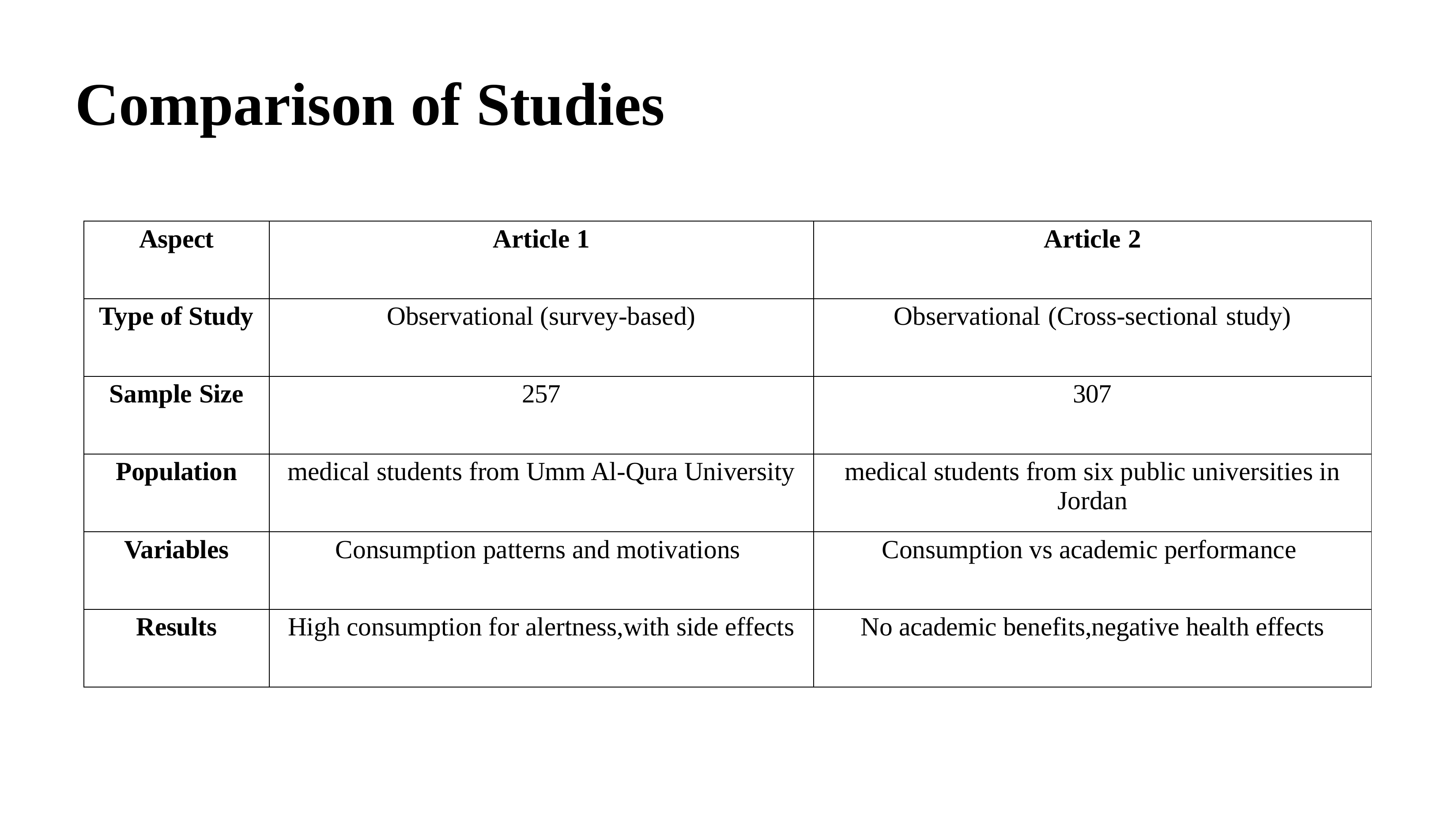

# Comparison of Studies
| Aspect | Article 1 | Article 2 |
| --- | --- | --- |
| Type of Study | Observational (survey-based) | Observational (Cross-sectional study) |
| Sample Size | 257 | 307 |
| Population | medical students from Umm Al-Qura University | medical students from six public universities in Jordan |
| Variables | Consumption patterns and motivations | Consumption vs academic performance |
| Results | High consumption for alertness,with side effects | No academic benefits,negative health effects |